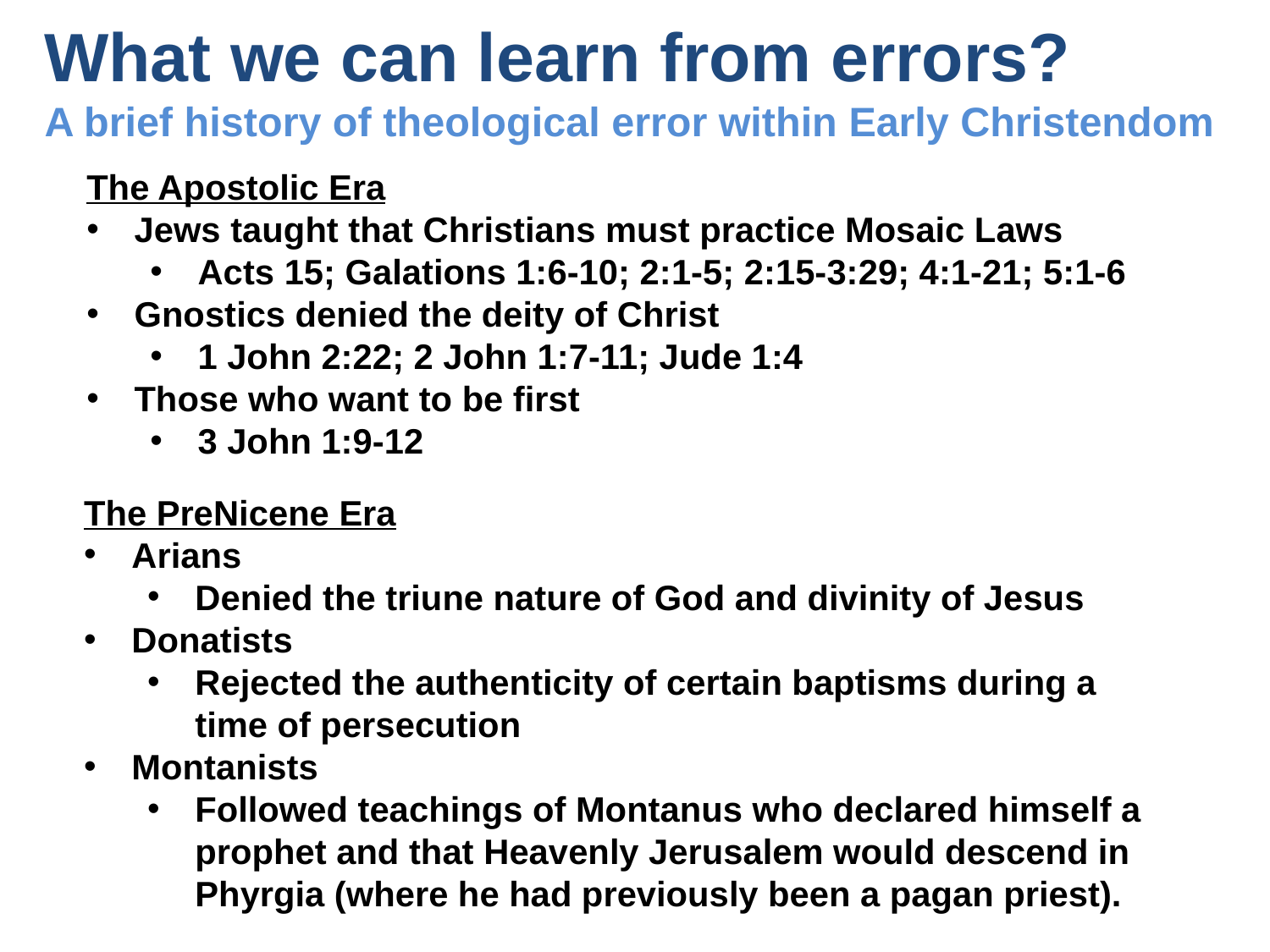

# What we can learn from errors? A brief history of theological error within Early Christendom
The Apostolic Era
Jews taught that Christians must practice Mosaic Laws
Acts 15; Galations 1:6-10; 2:1-5; 2:15-3:29; 4:1-21; 5:1-6
Gnostics denied the deity of Christ
1 John 2:22; 2 John 1:7-11; Jude 1:4
Those who want to be first
3 John 1:9-12
The PreNicene Era
Arians
Denied the triune nature of God and divinity of Jesus
Donatists
Rejected the authenticity of certain baptisms during a time of persecution
Montanists
Followed teachings of Montanus who declared himself a prophet and that Heavenly Jerusalem would descend in Phyrgia (where he had previously been a pagan priest).